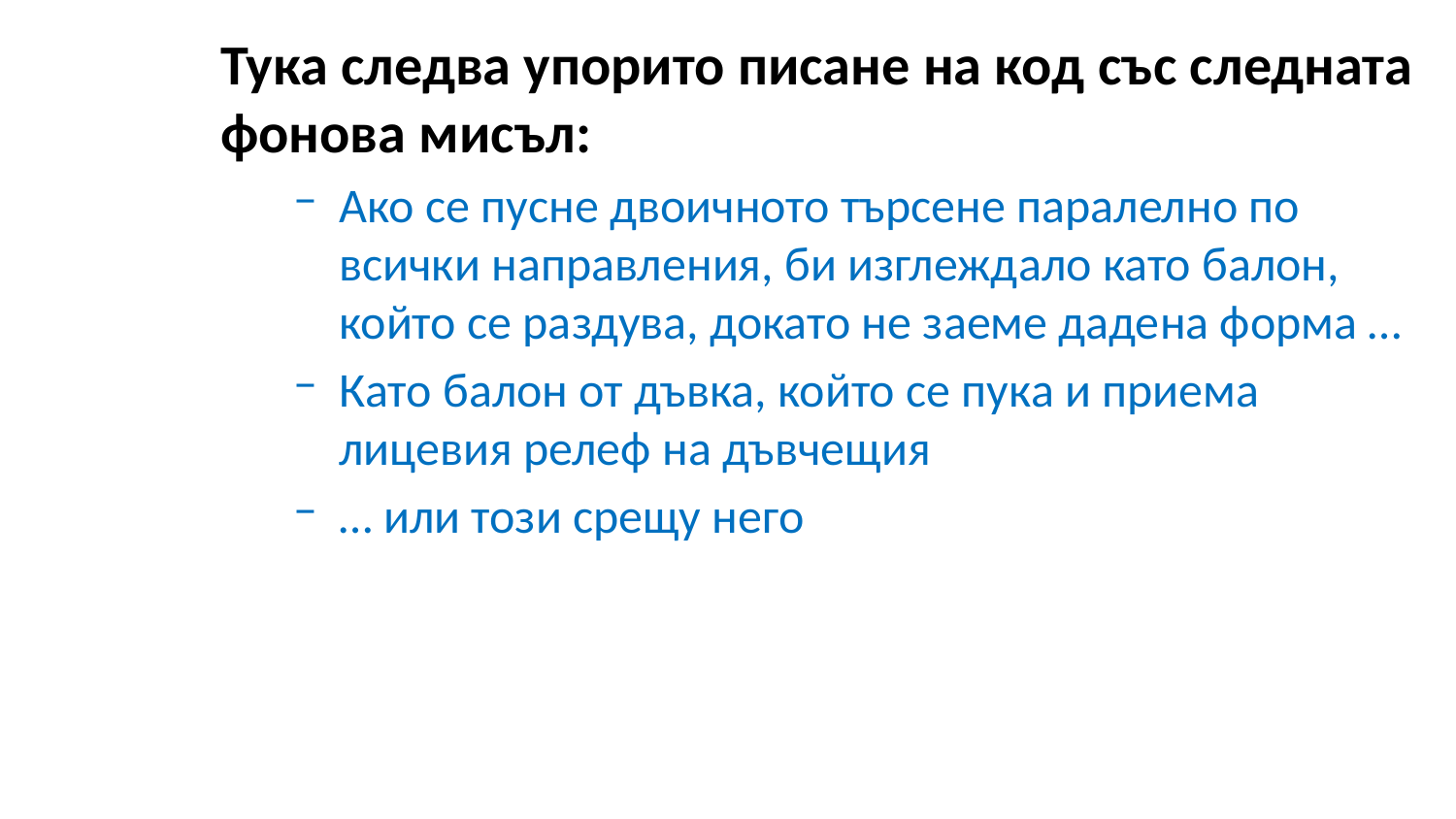

Тука следва упорито писане на код със следната фонова мисъл:
Ако се пусне двоичното търсене паралелно по всички направления, би изглеждало като балон, който се раздува, докато не заеме дадена форма …
Като балон от дъвка, който се пука и приема лицевия релеф на дъвчещия
… или този срещу него